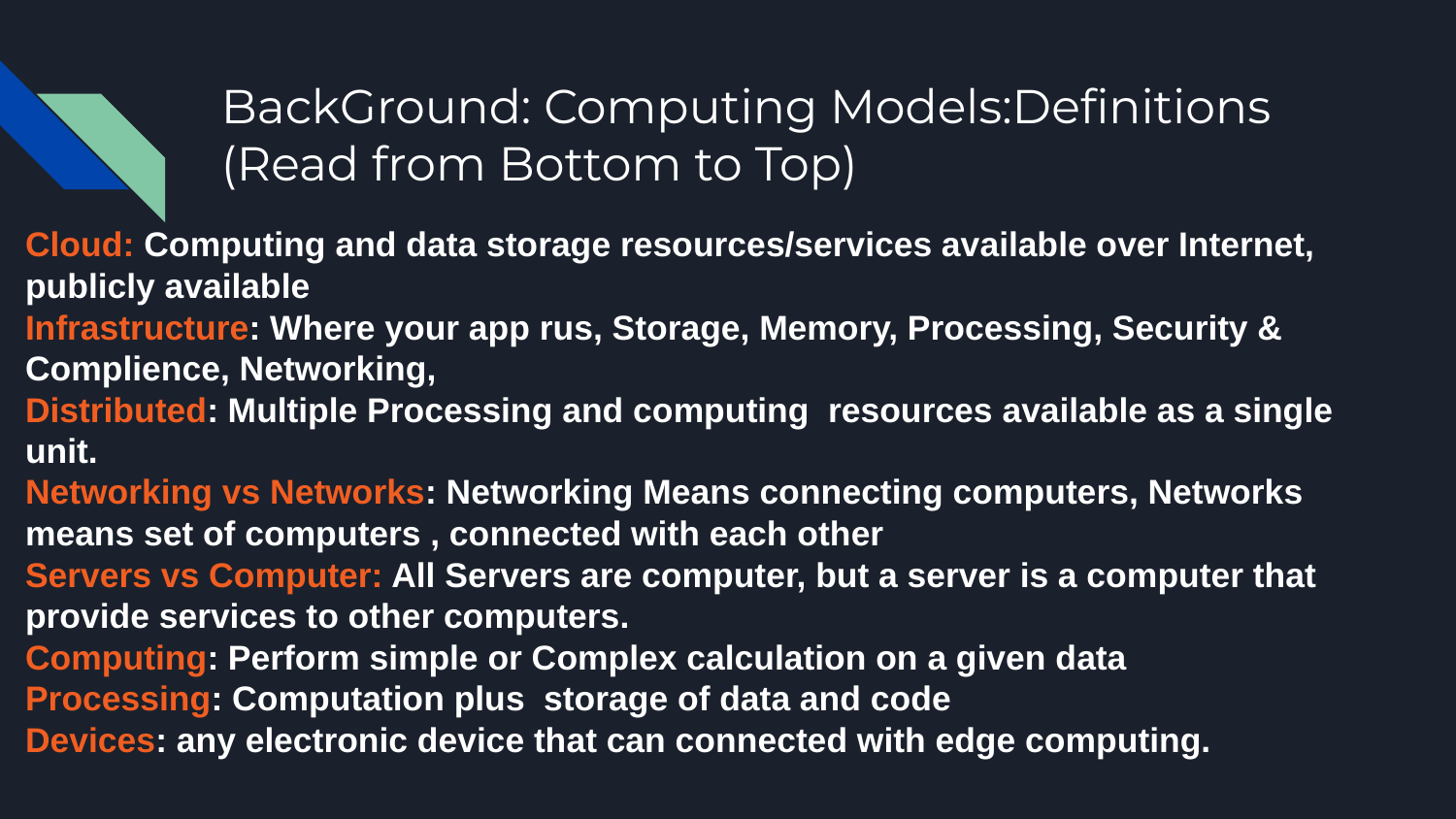

# BackGround: Computing Models:Definitions
(Read from Bottom to Top)
Cloud: Computing and data storage resources/services available over Internet, publicly available
Infrastructure: Where your app rus, Storage, Memory, Processing, Security & Complience, Networking,
Distributed: Multiple Processing and computing  resources available as a single unit.
Networking vs Networks: Networking Means connecting computers, Networks means set of computers , connected with each other
Servers vs Computer: All Servers are computer, but a server is a computer that provide services to other computers.
Computing: Perform simple or Complex calculation on a given data
Processing: Computation plus  storage of data and code
Devices: any electronic device that can connected with edge computing.